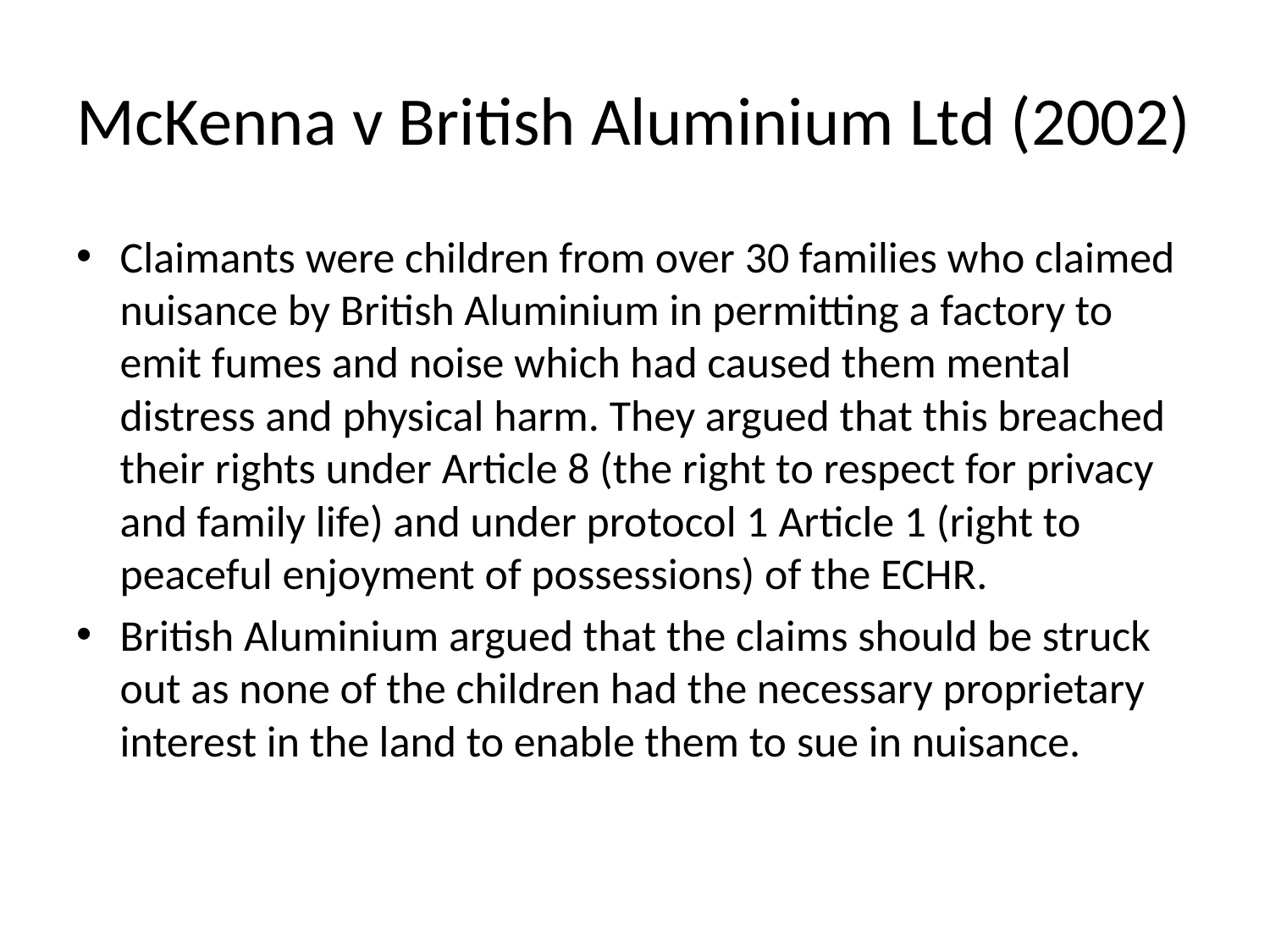

# McKenna v British Aluminium Ltd (2002)
Claimants were children from over 30 families who claimed nuisance by British Aluminium in permitting a factory to emit fumes and noise which had caused them mental distress and physical harm. They argued that this breached their rights under Article 8 (the right to respect for privacy and family life) and under protocol 1 Article 1 (right to peaceful enjoyment of possessions) of the ECHR.
British Aluminium argued that the claims should be struck out as none of the children had the necessary proprietary interest in the land to enable them to sue in nuisance.